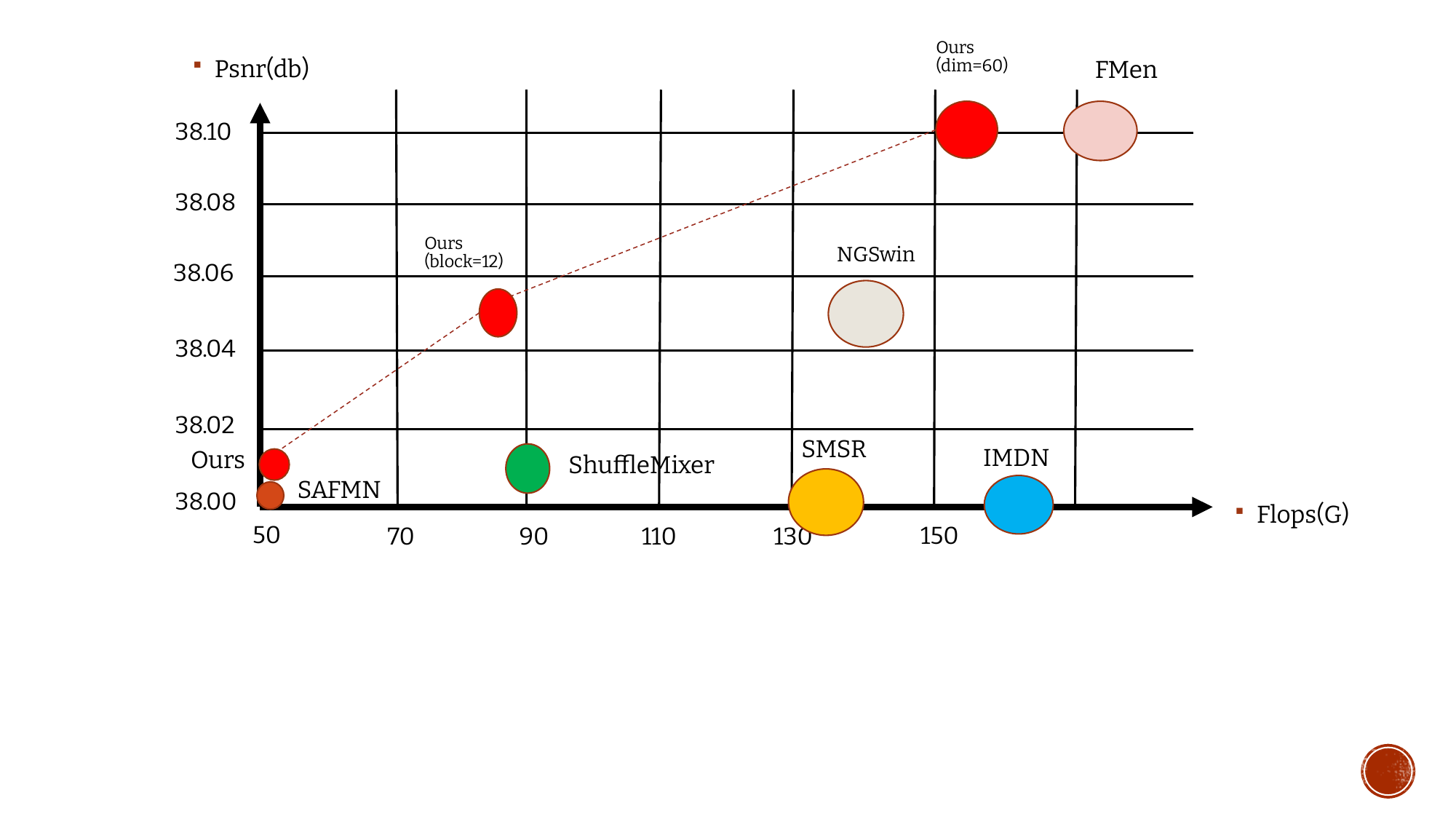

Ours (dim=60)
Psnr(db)
FMen

38.10
38.08

Ours (block=12)
NGSwin
38.06

38.04

38.02

SMSR
IMDN
Ours

ShuffleMixer

SAFMN

38.00

Flops(G)
50

150
70

90

110

130